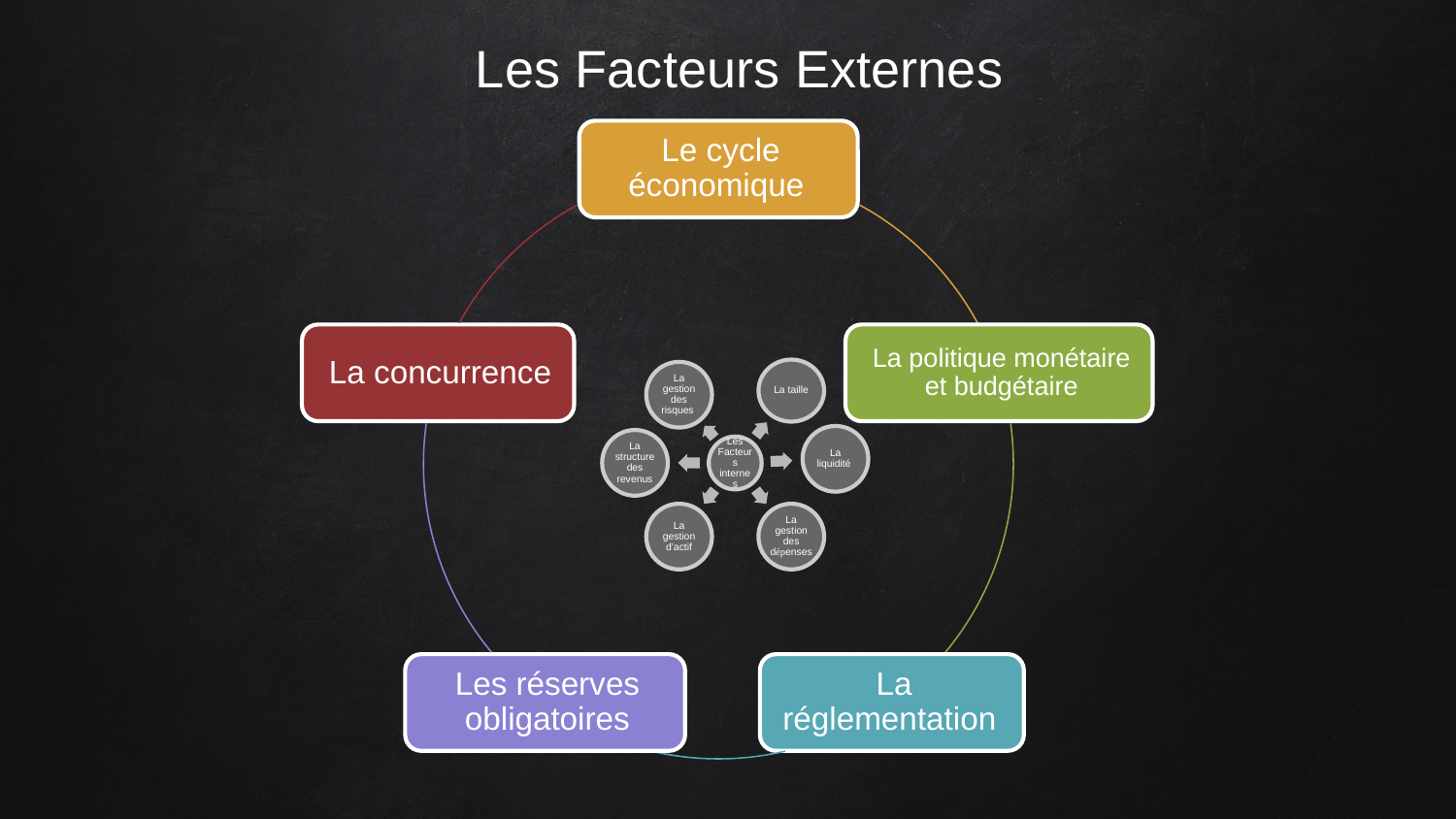

# Les Facteurs Externes
Le cycle économique
La politique monétaire et budgétaire
La réglementation
Les réserves obligatoires
La concurrence
Les Facteurs internes

La taille

La liquidité

La gestion des dépenses

La gestion d’actif

La structure des revenus

La gestion des risques